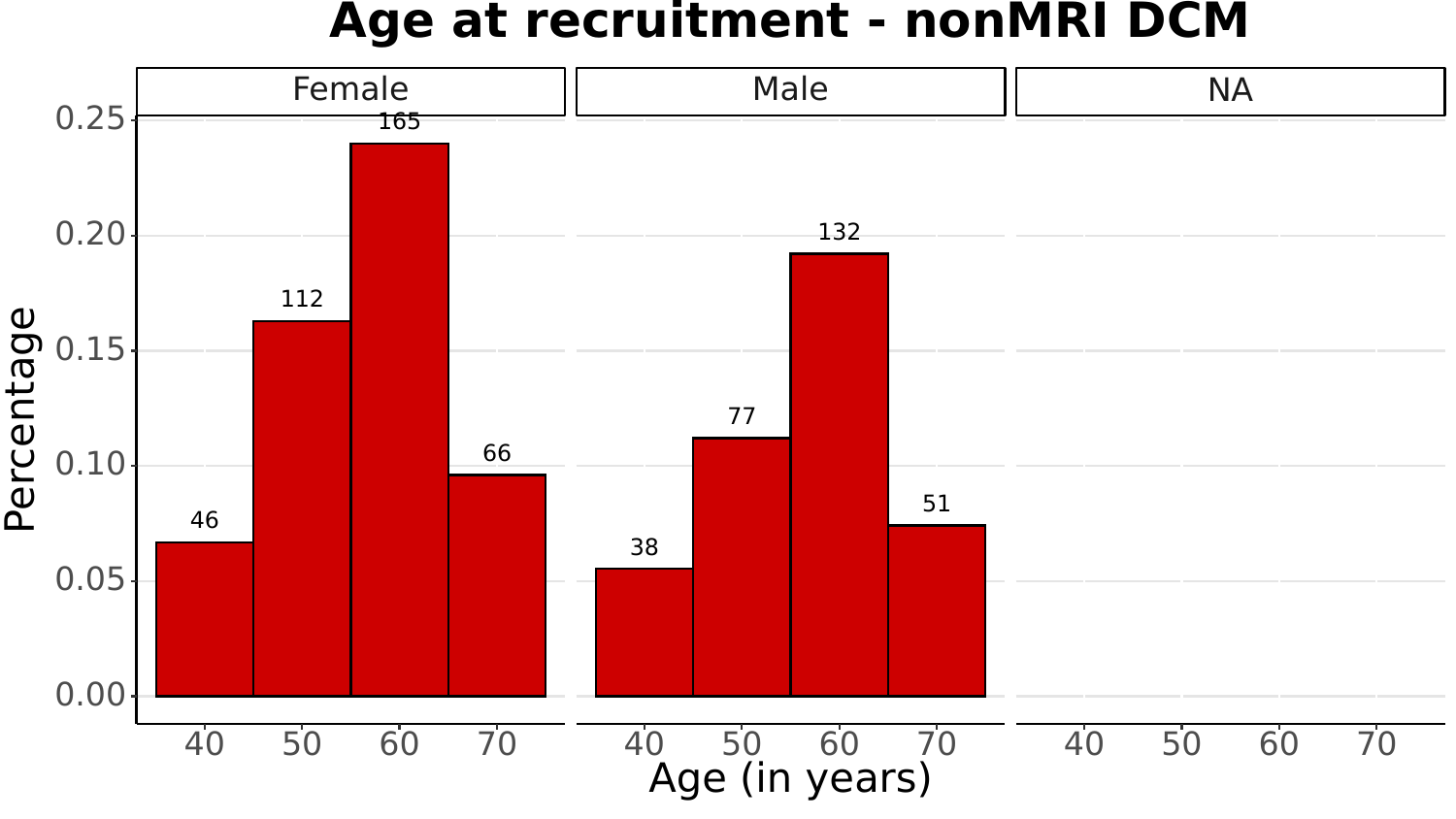

Age at recruitment - nonMRI DCM

Female
Male
NA
0.25
165

0.20
132

112

0.15

Percentage

77

66
0.10

51
46

38

0.05

0.00

40
50
60
70
40
50
60
70
40
50
60
70
Age (in years)